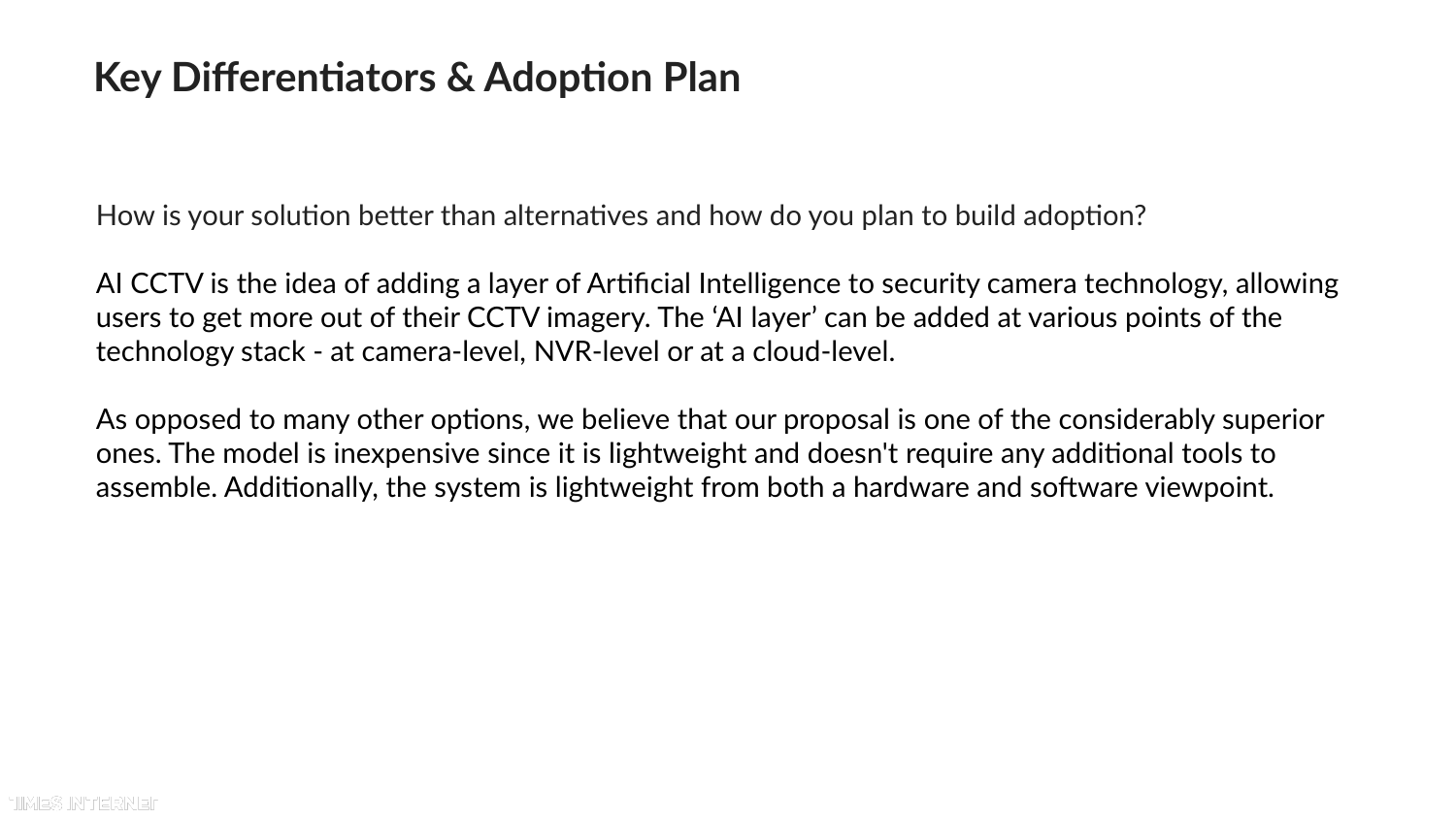

# Key Differentiators & Adoption Plan
How is your solution better than alternatives and how do you plan to build adoption?

AI CCTV is the idea of adding a layer of Artificial Intelligence to security camera technology, allowing users to get more out of their CCTV imagery. The ‘AI layer’ can be added at various points of the technology stack - at camera-level, NVR-level or at a cloud-level.

As opposed to many other options, we believe that our proposal is one of the considerably superior ones. The model is inexpensive since it is lightweight and doesn't require any additional tools to assemble. Additionally, the system is lightweight from both a hardware and software viewpoint.